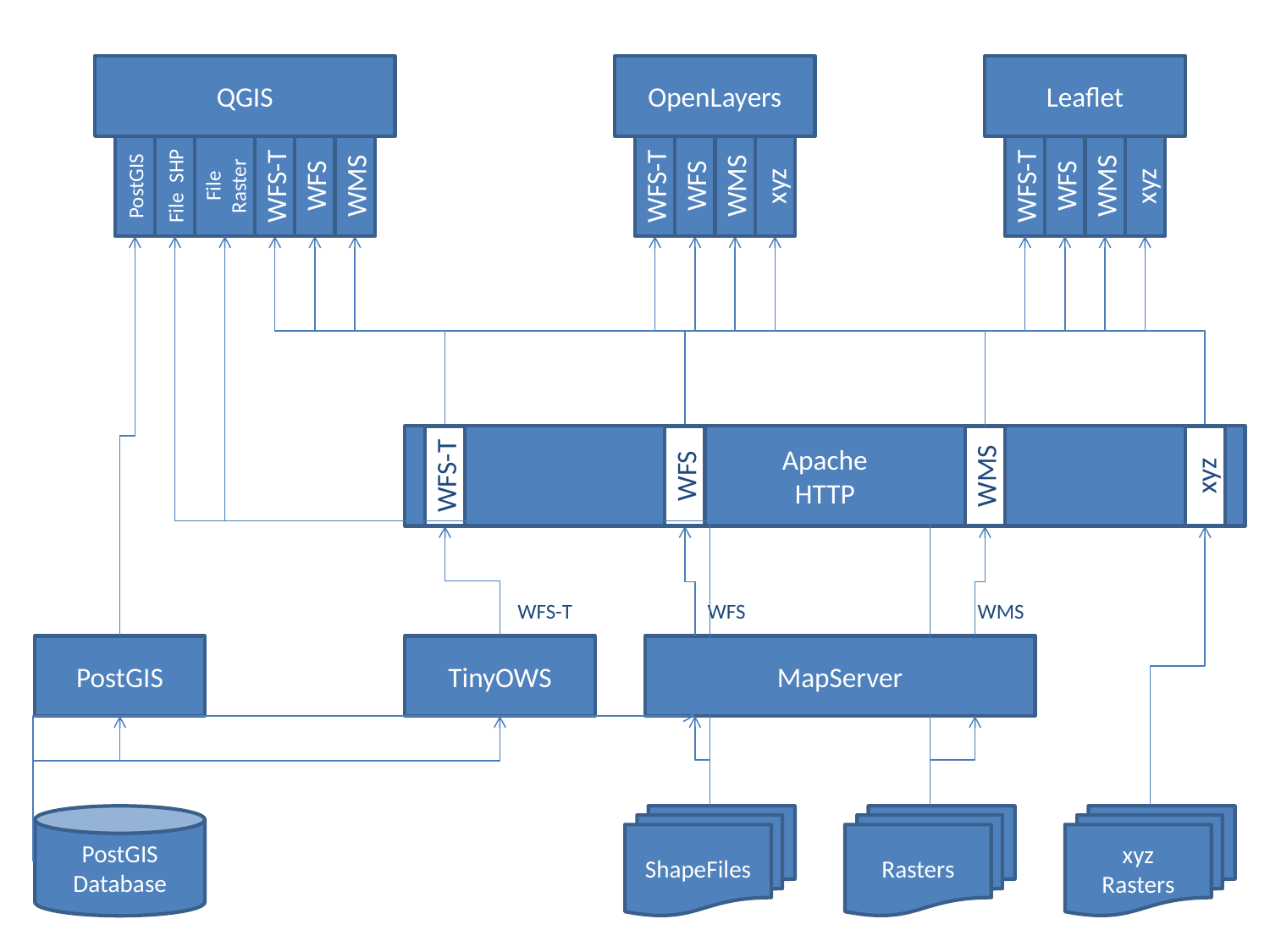

QGIS
OpenLayers
Leaflet
File Raster
PostGIS
WFS-T
WFS
WMS
WFS-T
WFS
WMS
File  SHP
xyz
WFS-T
WFS
WMS
xyz
Apache
HTTP
WFS-T
WFS
WMS
xyz
WFS-T
WFS
WMS
PostGIS
TinyOWS
MapServer
PostGIS
Database
ShapeFiles
Rasters
xyz
Rasters